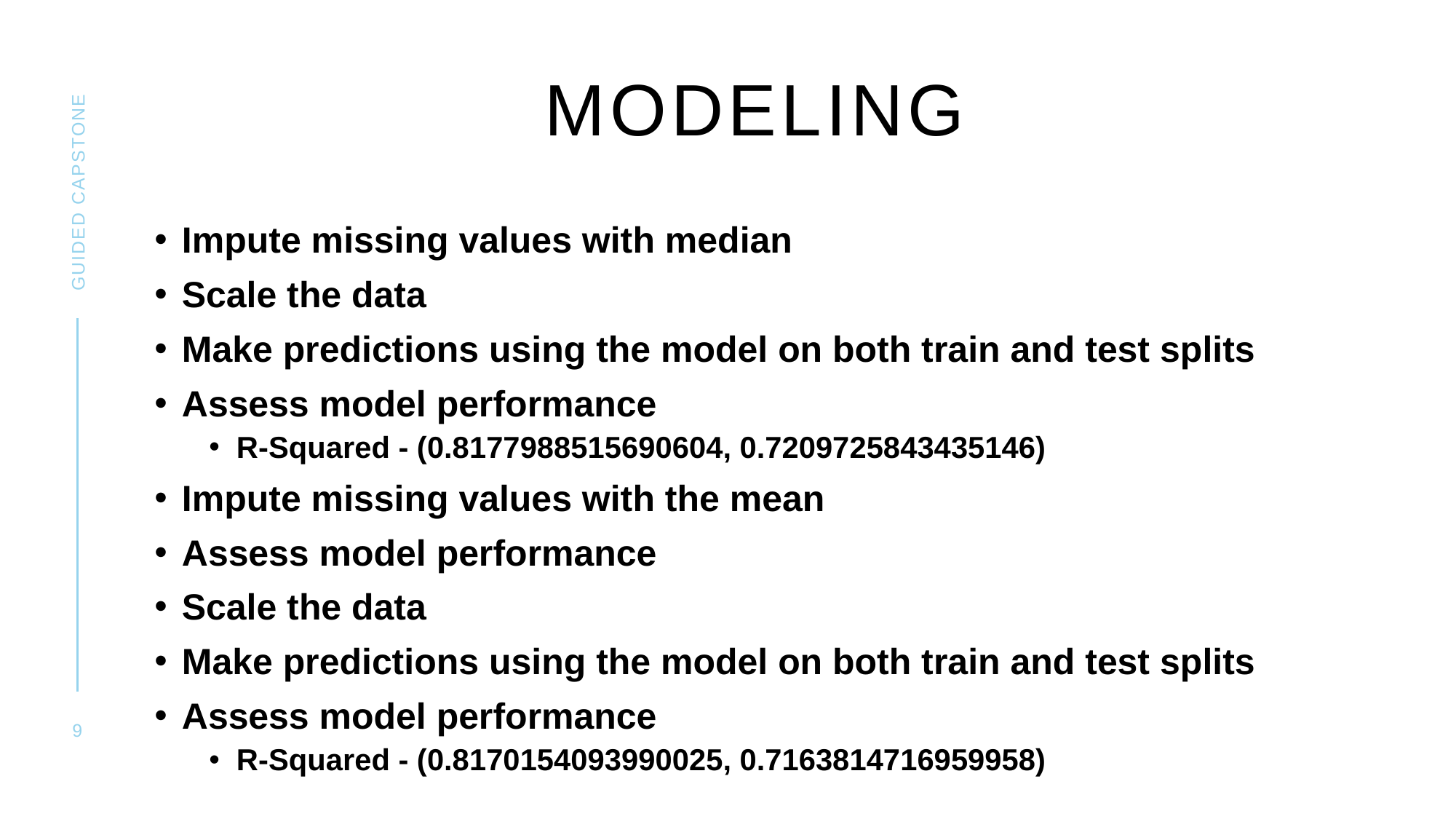

# Modeling
Guided Capstone
Impute missing values with median
Scale the data
Make predictions using the model on both train and test splits
Assess model performance
R-Squared - (0.8177988515690604, 0.7209725843435146)
Impute missing values with the mean
Assess model performance
Scale the data
Make predictions using the model on both train and test splits
Assess model performance
R-Squared - (0.8170154093990025, 0.7163814716959958)

9